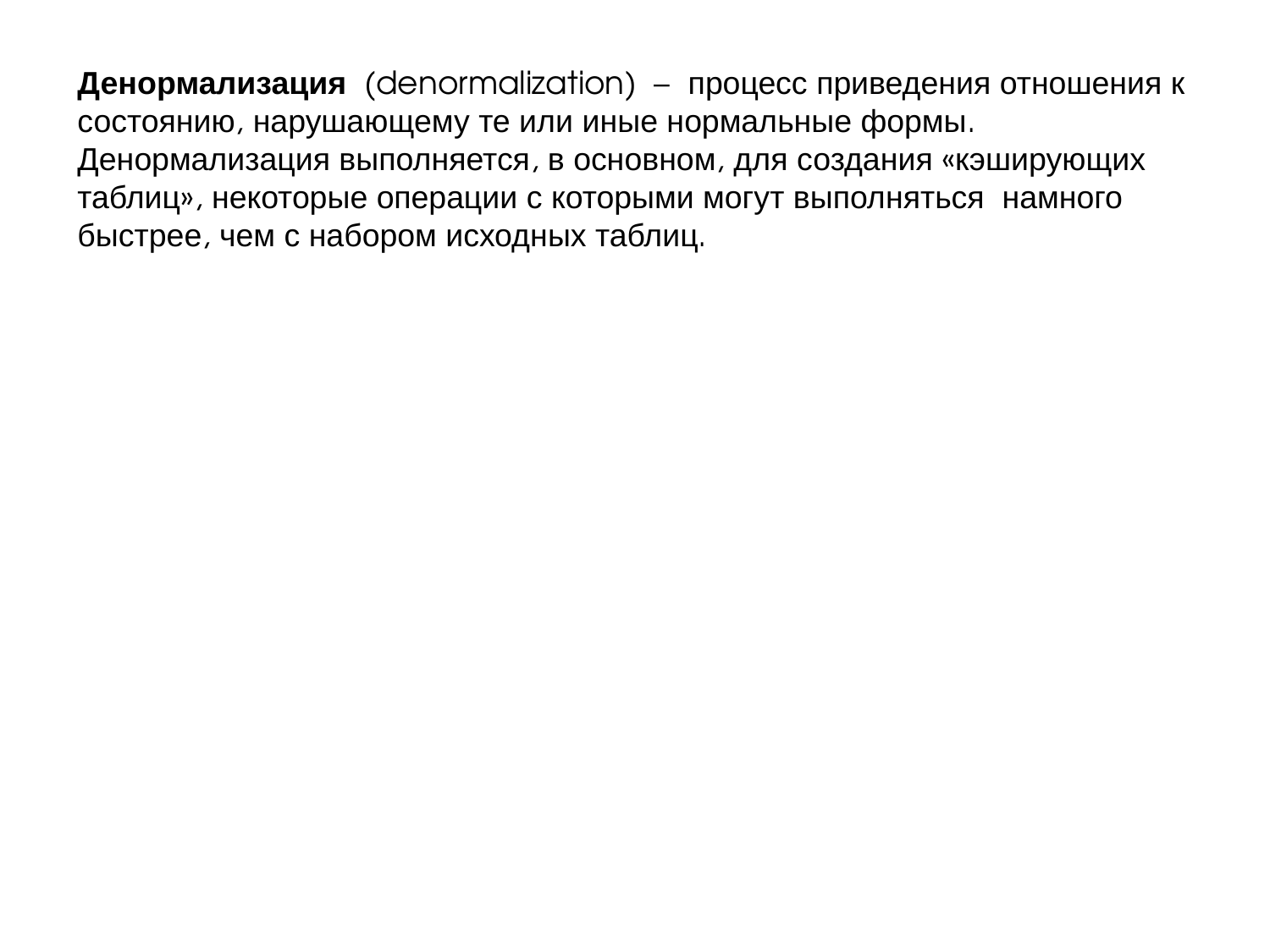

Денормализация  (denormalization)  –  процесс приведения отношения к состоянию, нарушающему те или иные нормальные формы.
Денормализация выполняется, в основном, для создания «кэширующих таблиц», некоторые операции с которыми могут выполняться  намного быстрее, чем с набором исходных таблиц.